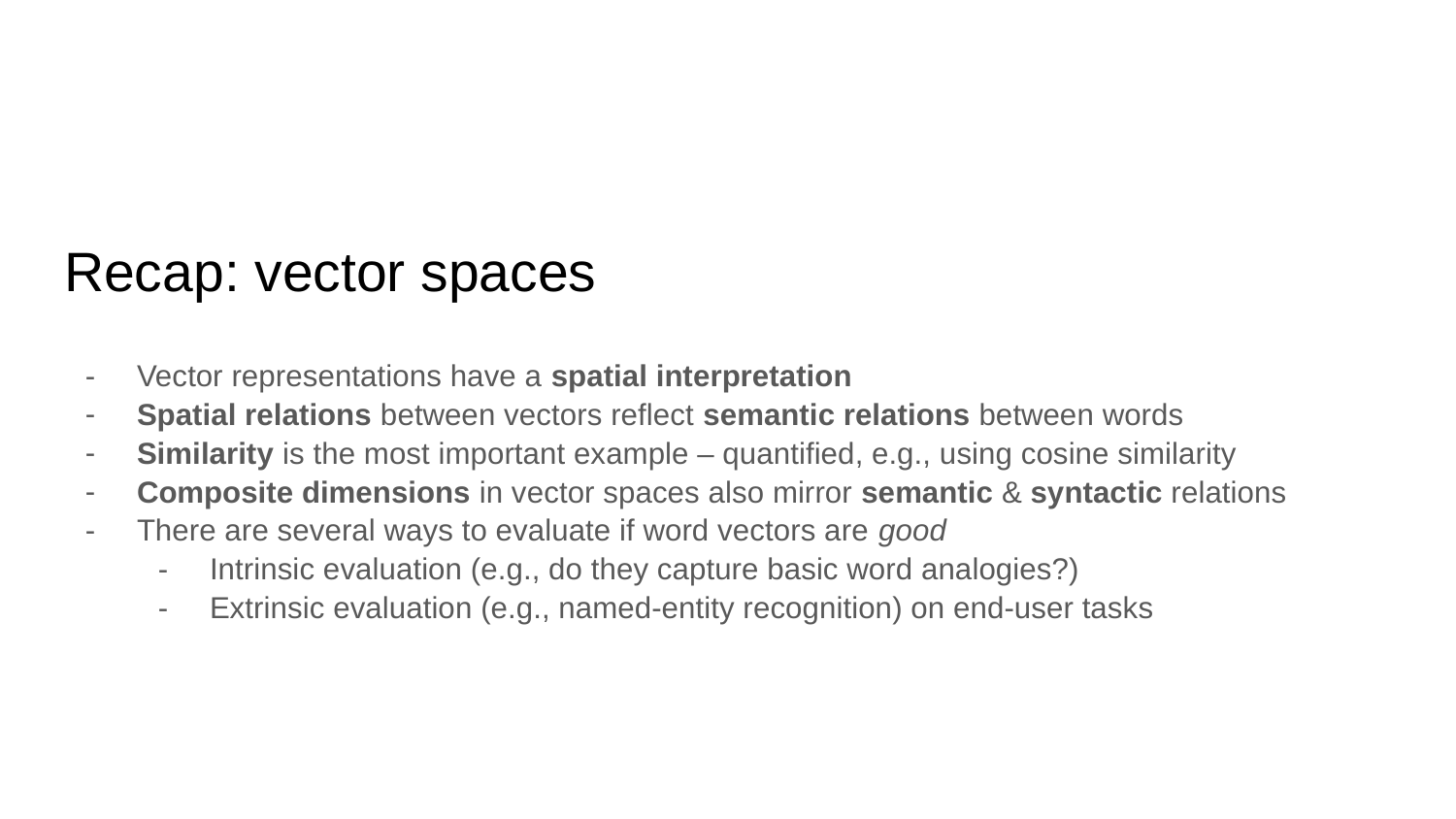

# Recap: vector spaces
Vector representations have a spatial interpretation
Spatial relations between vectors reflect semantic relations between words
Similarity is the most important example – quantified, e.g., using cosine similarity
Composite dimensions in vector spaces also mirror semantic & syntactic relations
There are several ways to evaluate if word vectors are good
Intrinsic evaluation (e.g., do they capture basic word analogies?)
Extrinsic evaluation (e.g., named-entity recognition) on end-user tasks